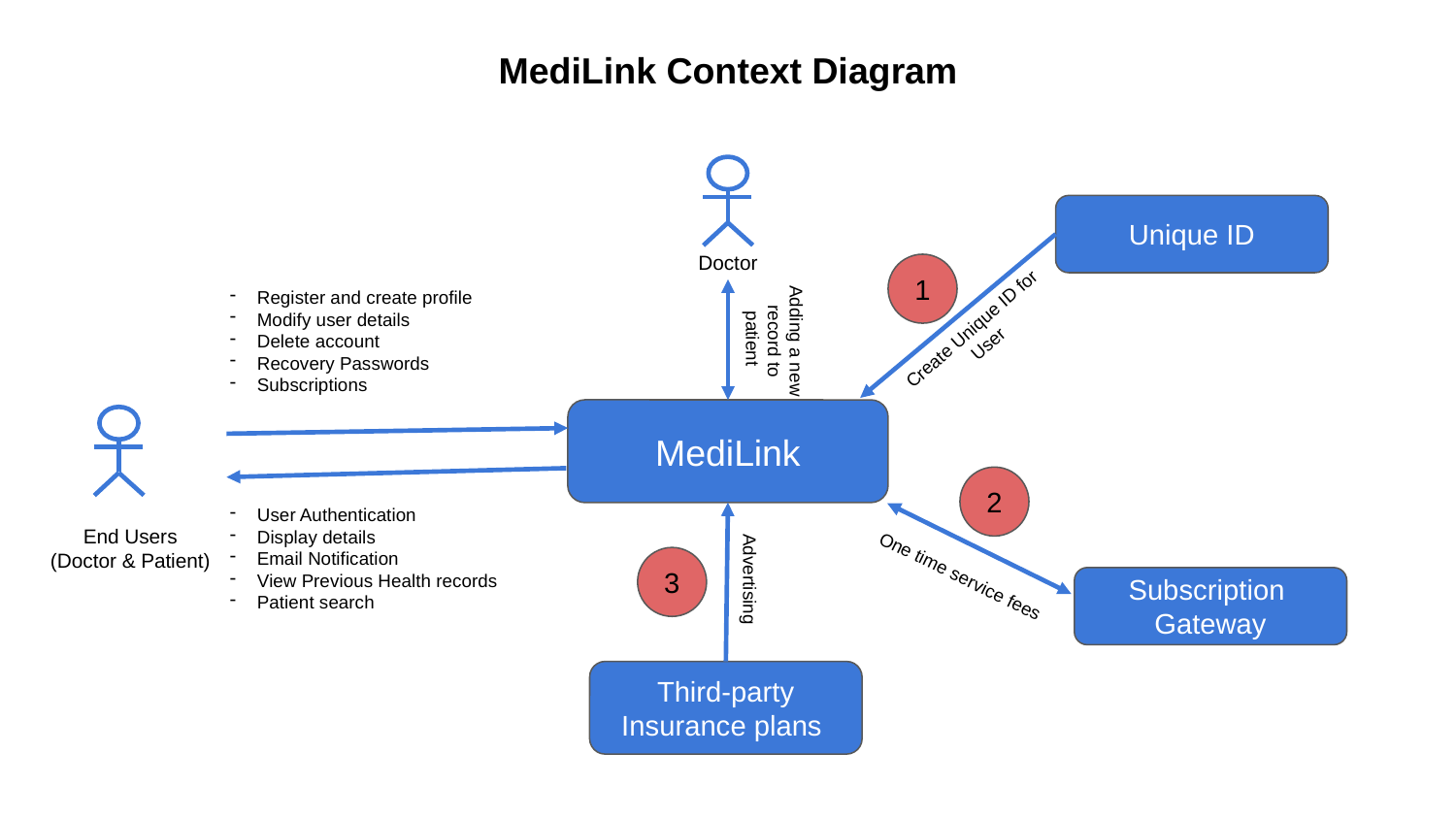

MediLink Context Diagram

Unique ID
Doctor
1
Register and create profile
Modify user details
Delete account
Recovery Passwords
Subscriptions

Create Unique ID for  User
Adding a new record to patient
MediLink

2
User Authentication
Display details
Email Notification
View Previous Health records
Patient search

End Users
(Doctor & Patient)
3
Advertising
One time service fees
Subscription  Gateway
Third-party Insurance plans